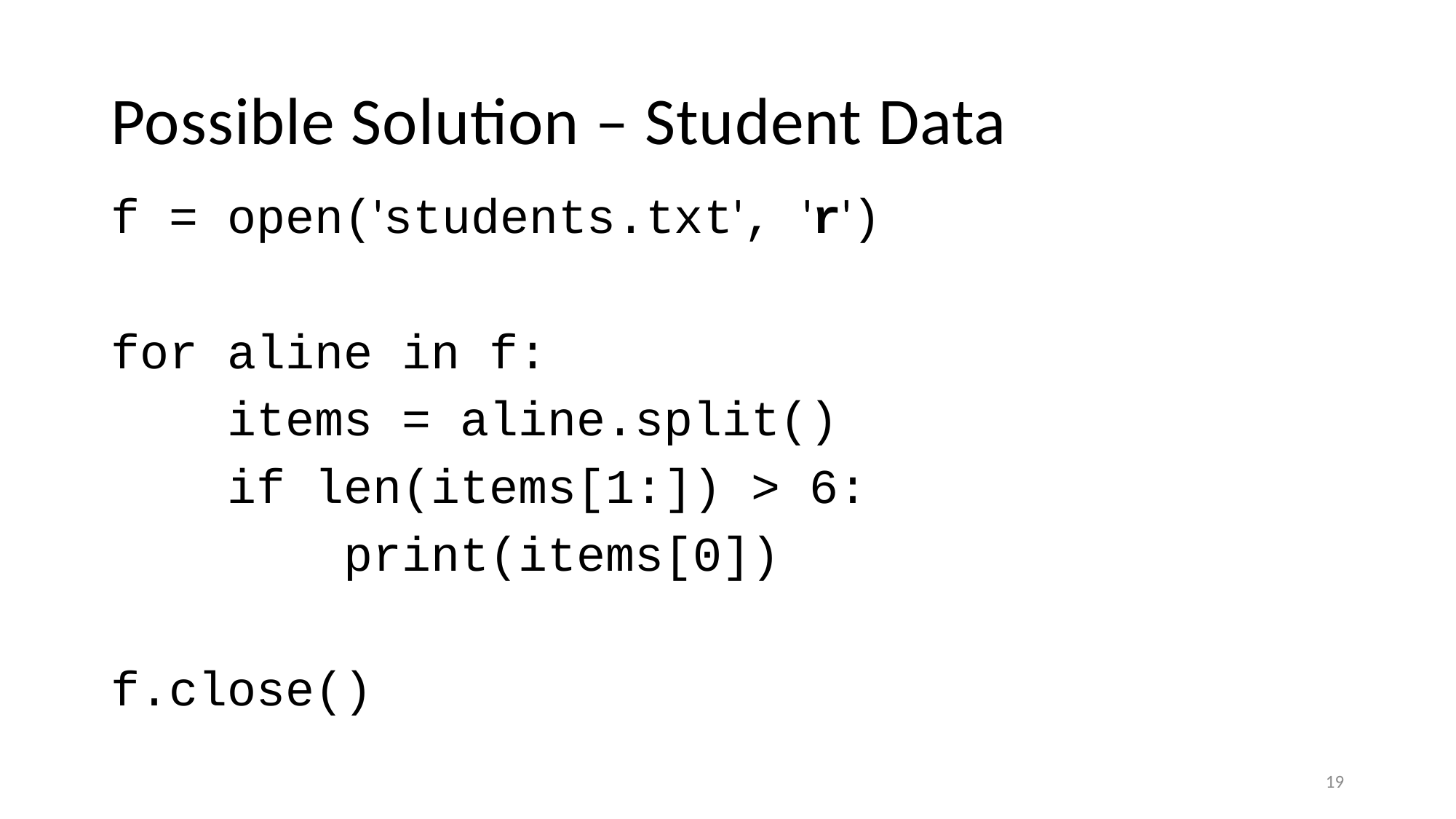

# Possible Solution – Student Data
f = open('students.txt', 'r')

for aline in f:
    items = aline.split()
    if len(items[1:]) > 6:
        print(items[0])

f.close()
19